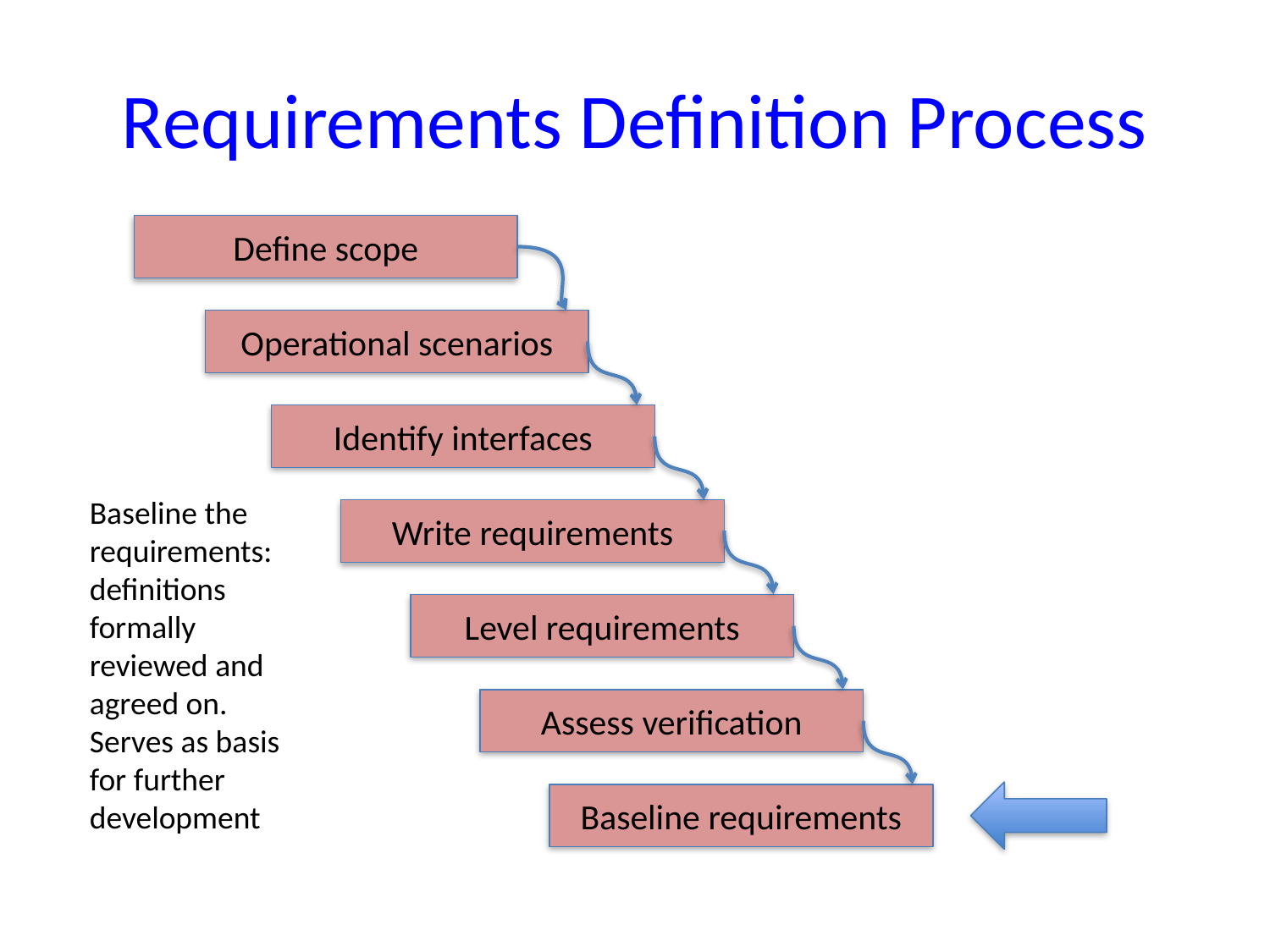

# Requirements Definition Process
Define scope
Operational scenarios
Identify interfaces
Baseline the requirements: definitions formally reviewed and agreed on.  Serves as basis for further development
Write requirements
Level requirements
Assess verification

Baseline requirements